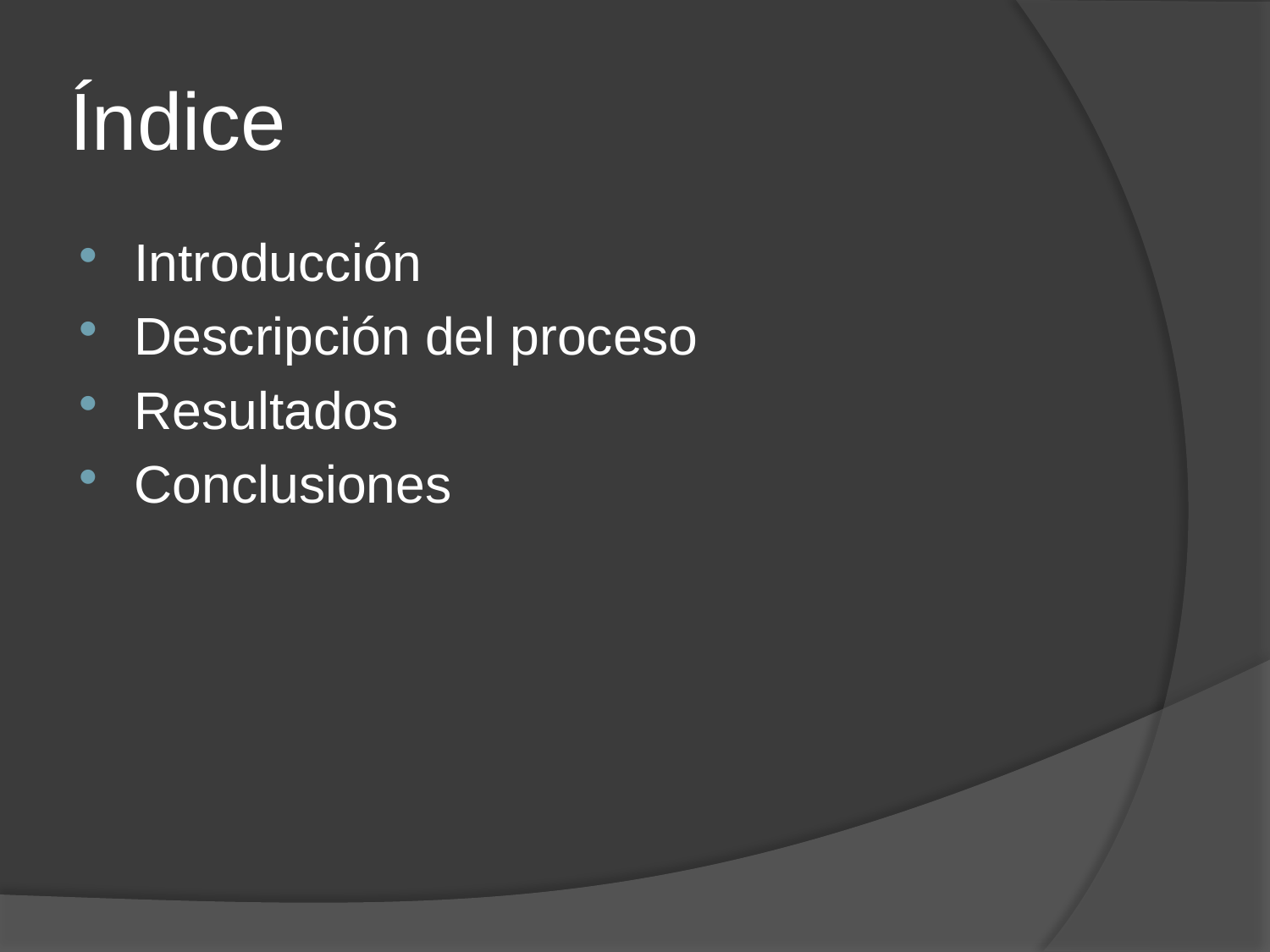

# Índice
Introducción
Descripción del proceso
Resultados
Conclusiones